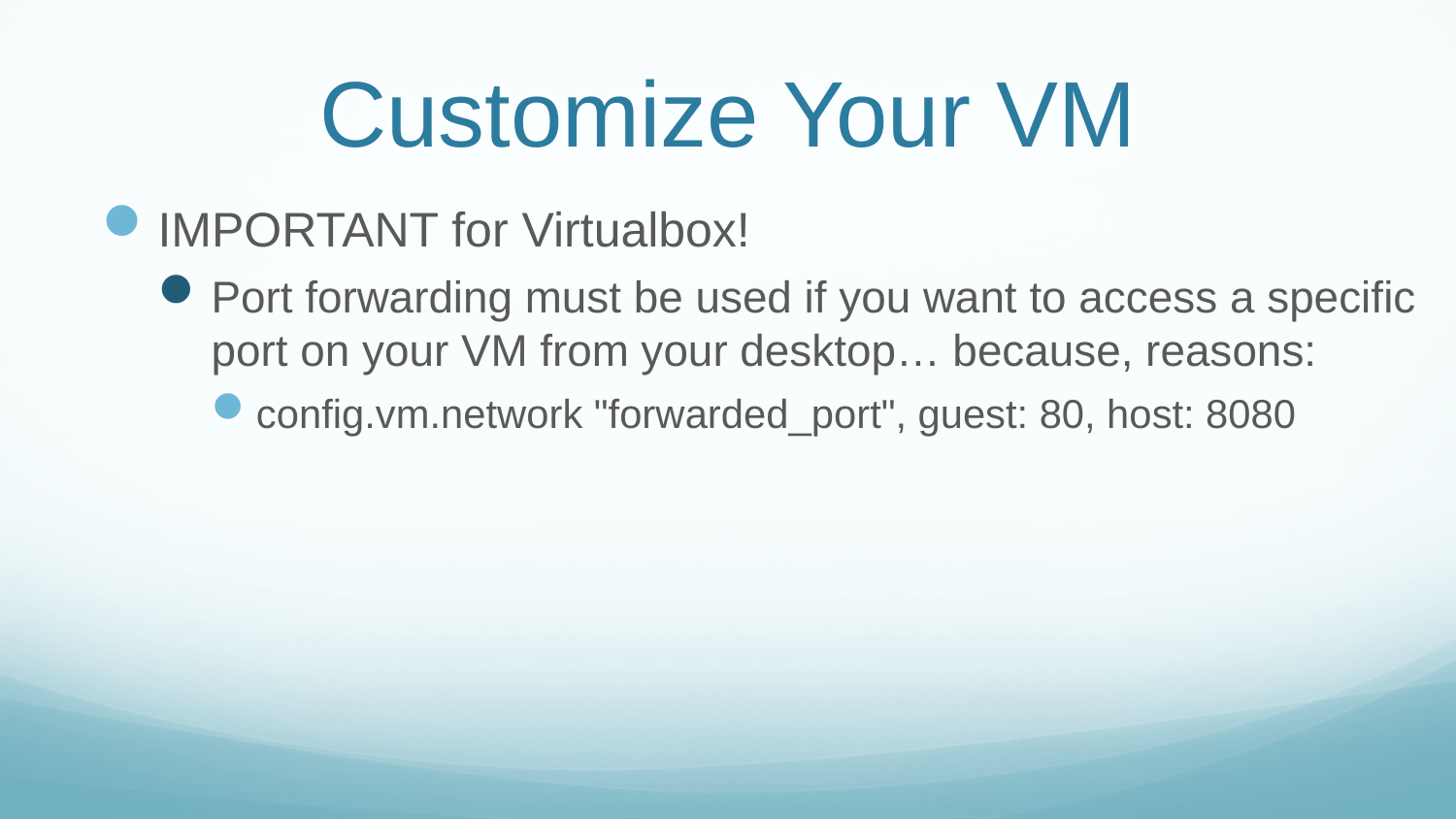

# Customize Your VM
IMPORTANT for Virtualbox!
Port forwarding must be used if you want to access a specific port on your VM from your desktop… because, reasons:
config.vm.network "forwarded_port", guest: 80, host: 8080